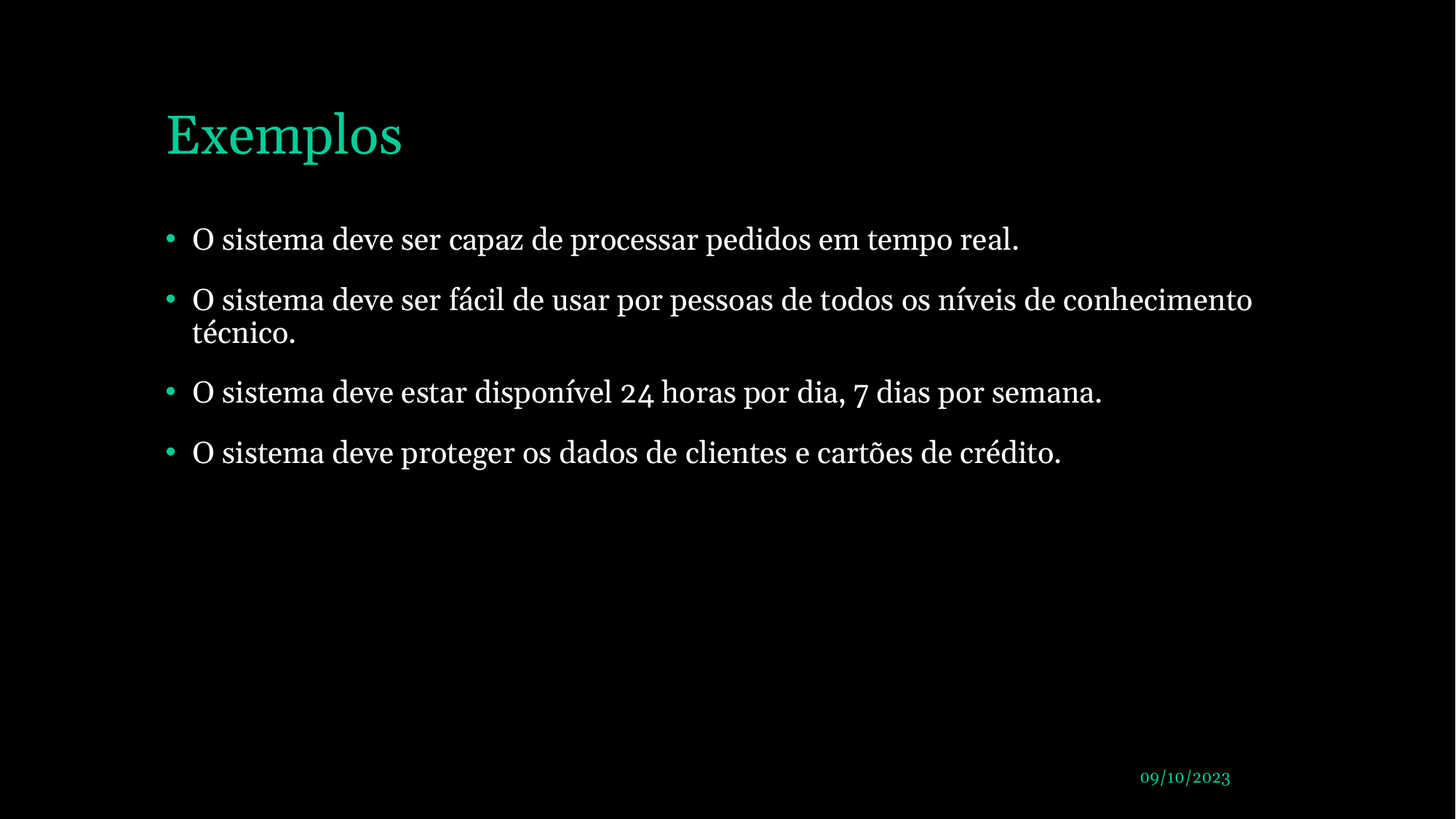

# Exemplos
O sistema deve ser capaz de processar pedidos em tempo real.
O sistema deve ser fácil de usar por pessoas de todos os níveis de conhecimento técnico.
O sistema deve estar disponível 24 horas por dia, 7 dias por semana.
O sistema deve proteger os dados de clientes e cartões de crédito.
09/10/2023